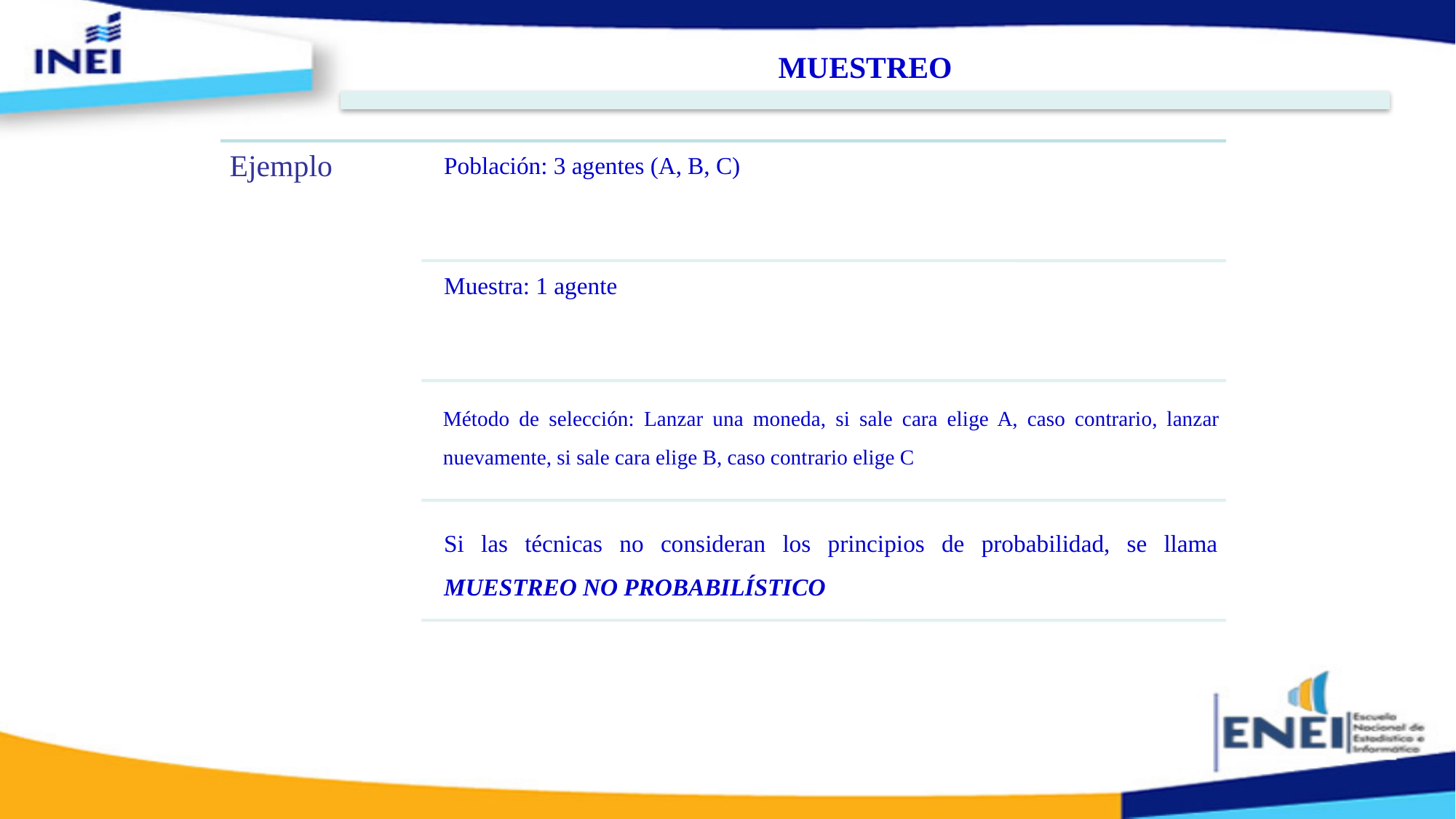

MUESTREO
Ejemplo
Población: 3 agentes (A, B, C)
Muestra: 1 agente
Método de selección: Lanzar una moneda, si sale cara elige A, caso contrario, lanzar nuevamente, si sale cara elige B, caso contrario elige C
Si las técnicas no consideran los principios de probabilidad, se llama MUESTREO NO PROBABILÍSTICO